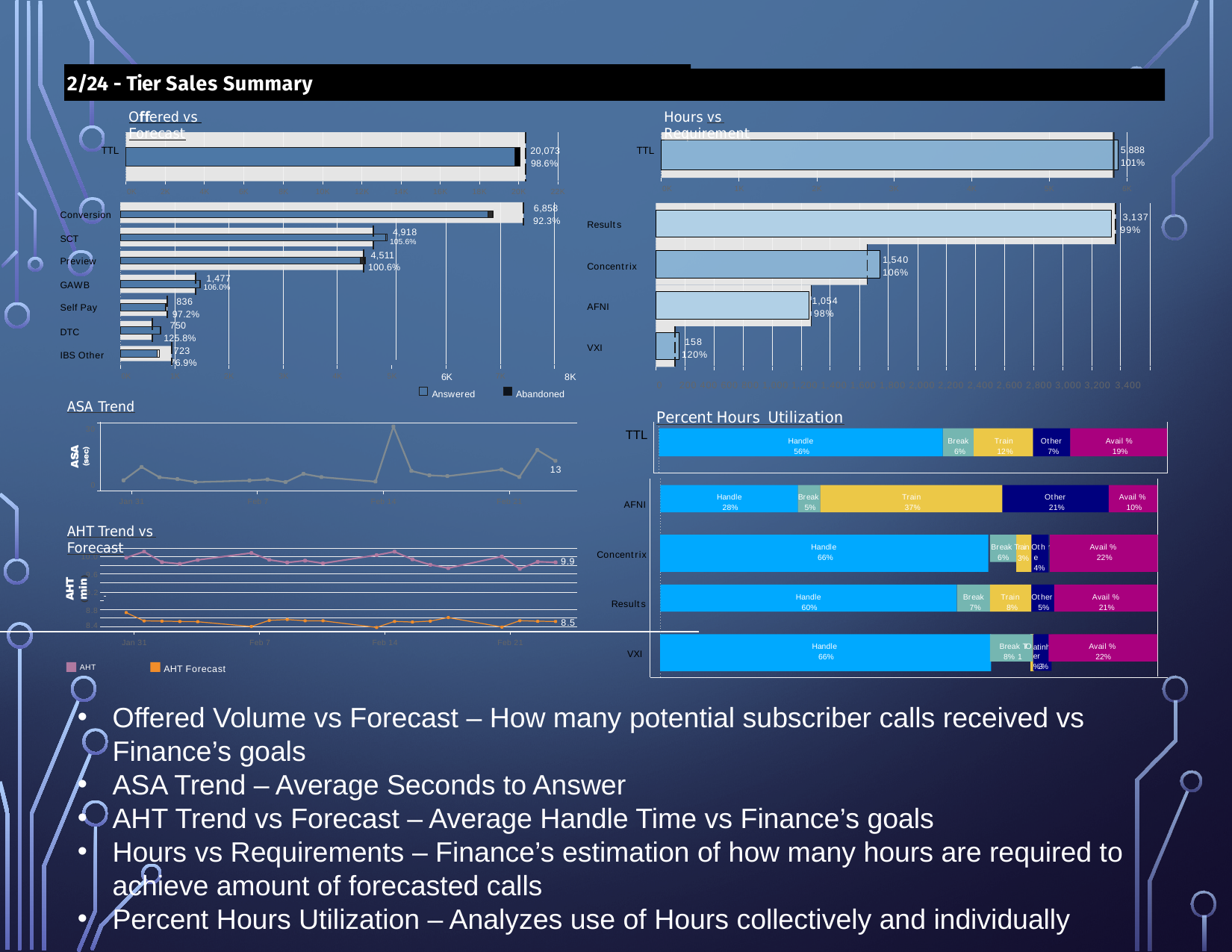

2/24 - Tier Sales Summary
Oﬀered vs   Forecast
Hours vs  Requirement

5,888
101%
TTL
TTL
20,073
98.6%

0K
1K
2K
3K
4K
5K
6K
0K
2K
4K
6K
8K
10K
12K
14K
16K
18K
20K
22K
6,858
92.3%

Conversion
3,137

Results

99%
4,918

SCT

105.6%

4,511
100.6%

1,540
106%

Preview

Concentrix

1,477

GAWB

106.0%

1,054
98%

836
97.2%

AFNI

Self Pay

750

DTC

125.8%

158
120%

0	200 400 600 800 1,000 1,200 1,400 1,600 1,800 2,000 2,200 2,400 2,600 2,800 3,000 3,200 3,400

Percent Hours   Utilization
VXI
723
76.9%

IBS Other

0K
1K
2K
3K
4K
5K
6K
Answered
7K
8K
Abandoned

ASA Trend
30

TTL

Handle  56%
Break  6%
Train  12%
Other  7%
Avail %  19%
ASA (sec)

13

0

Handle  28%
Break  5%
Train  37%
Other  21%
Avail %  10%

Jan 31
Feb 7
Feb 14
Feb 21
AFNI
AHT Trend vs   Forecast

Break  6%

Othe  4%

Handle  66%
Avail %  22%
Train
r
Concentrix

10.0
9.6

3%

9.9

AHT (min)

Handle  60%
Break  7%
Train  8%
Other  5%
Avail %  21%
9.2

Results
8.8
8.4

8.5

Break TrO  8% 1

atinher
%3%
Avail %  22%
Jan 31
Feb 7
Feb 14
Feb 21
Handle  66%
VXI
AHT
AHT Forecast

Offered Volume vs Forecast – How many potential subscriber calls received vs Finance’s goals
ASA Trend – Average Seconds to Answer
AHT Trend vs Forecast – Average Handle Time vs Finance’s goals
Hours vs Requirements – Finance’s estimation of how many hours are required to achieve amount of forecasted calls
Percent Hours Utilization – Analyzes use of Hours collectively and individually